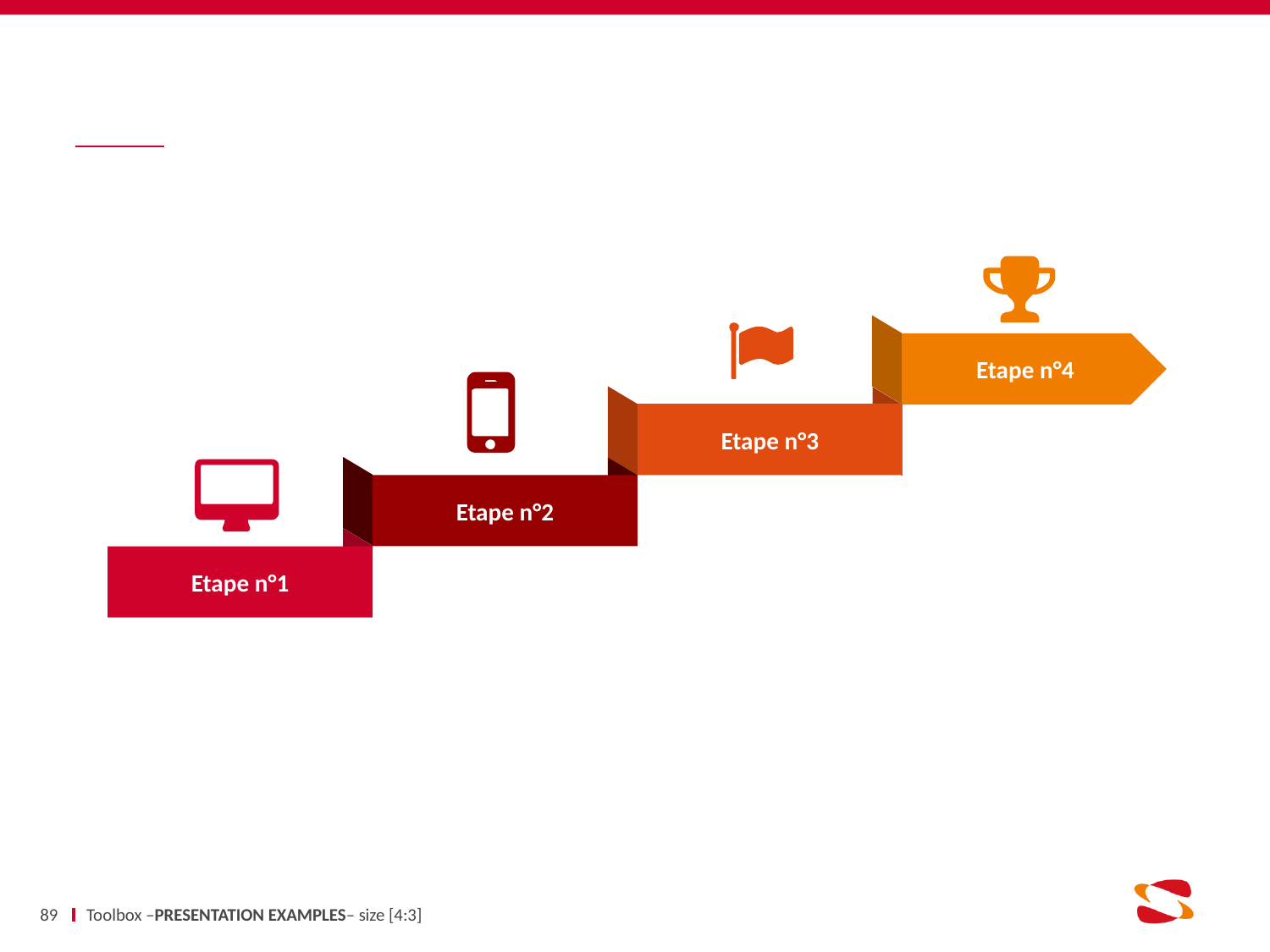

#

89
Toolbox –PRESENTATION EXAMPLES– size [4:3]